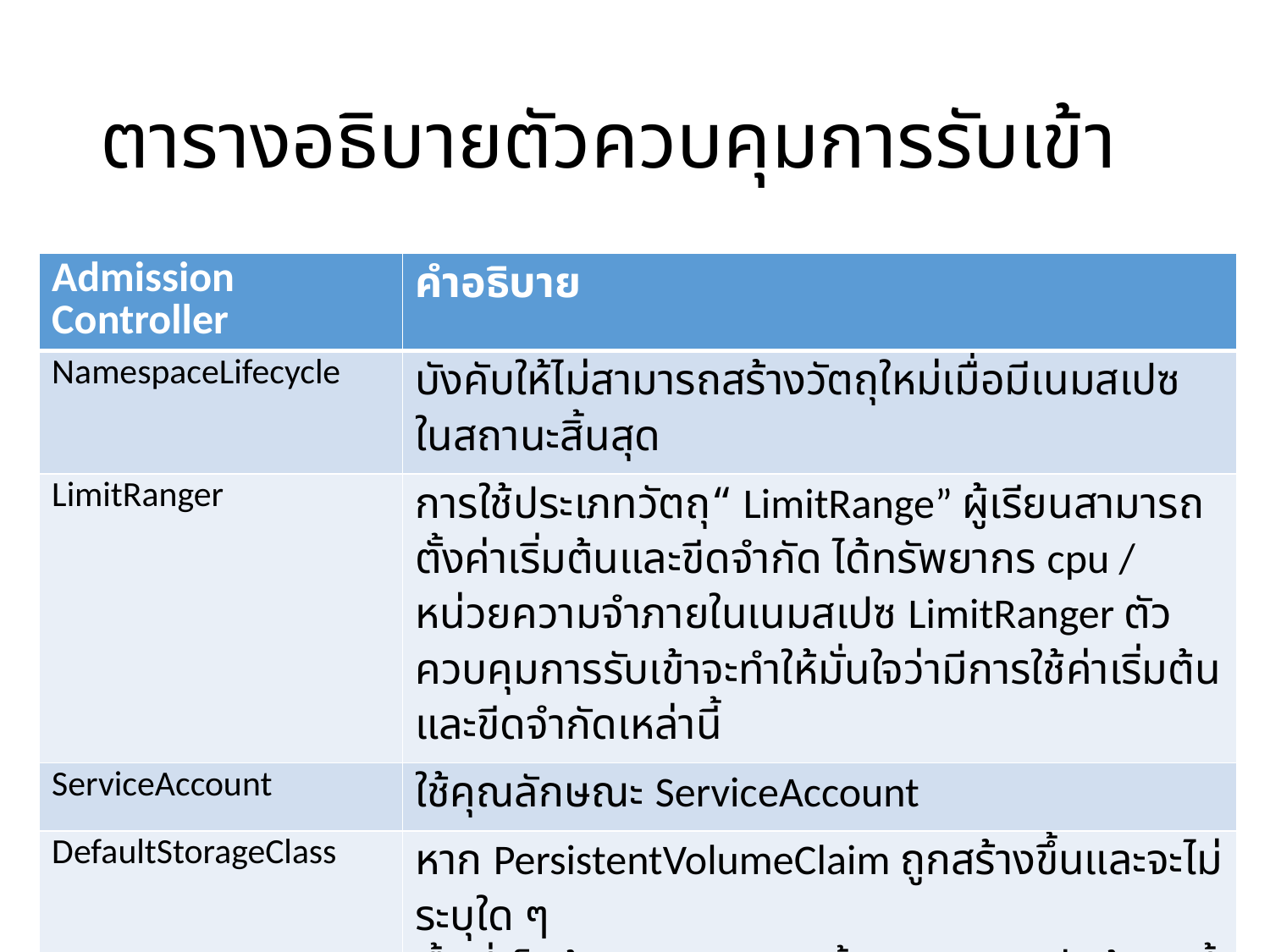

# ตารางอธิบายตัวควบคุมการรับเข้า
| Admission Controller | คำอธิบาย |
| --- | --- |
| NamespaceLifecycle | บังคับให้ไม่สามารถสร้างวัตถุใหม่เมื่อมีเนมสเปซ ในสถานะสิ้นสุด |
| LimitRanger | การใช้ประเภทวัตถุ“ LimitRange” ผู้เรียนสามารถตั้งค่าเริ่มต้นและขีดจำกัด ได้ทรัพยากร cpu / หน่วยความจำภายในเนมสเปซ LimitRanger ตัวควบคุมการรับเข้าจะทำให้มั่นใจว่ามีการใช้ค่าเริ่มต้นและขีดจำกัดเหล่านี้ |
| ServiceAccount | ใช้คุณลักษณะ ServiceAccount |
| DefaultStorageClass | หาก PersistentVolumeClaim ถูกสร้างขึ้นและจะไม่ระบุใด ๆ พื้นที่เก็บข้อมูลเฉพาะจากนั้นตัวควบคุมค่าเข้าชมนี้จะเพิ่มค่าเริ่มต้น คลาสหน่วยเก็บข้อมูลไปยัง PersistentVolumeClaim |
362